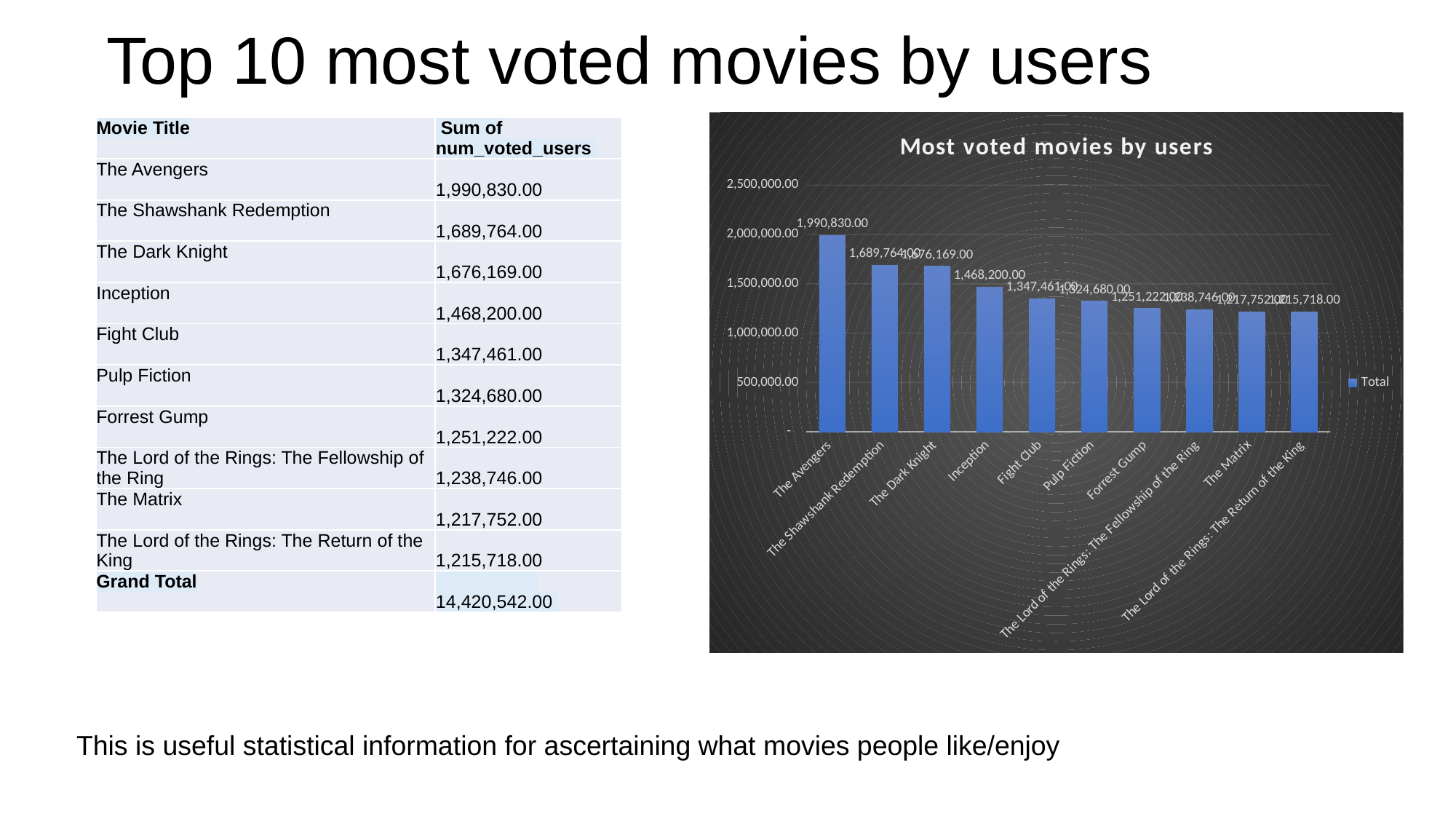

# Top 10 most voted movies by users

### Chart: Most voted movies by users

| Category | Total |
|---|---|
| The Avengers  | 1990830.0 |
| The Shawshank Redemption  | 1689764.0 |
| The Dark Knight  | 1676169.0 |
| Inception  | 1468200.0 |
| Fight Club  | 1347461.0 |
| Pulp Fiction  | 1324680.0 |
| Forrest Gump  | 1251222.0 |
| The Lord of the Rings: The Fellowship of the Ring  | 1238746.0 |
| The Matrix  | 1217752.0 |
| The Lord of the Rings: The Return of the King  | 1215718.0 |
| Movie Title | Sum of num\_voted\_users |
| --- | --- |
| The Avengers | 1,990,830.00 |
| The Shawshank Redemption | 1,689,764.00 |
| The Dark Knight | 1,676,169.00 |
| Inception | 1,468,200.00 |
| Fight Club | 1,347,461.00 |
| Pulp Fiction | 1,324,680.00 |
| Forrest Gump | 1,251,222.00 |
| The Lord of the Rings: The Fellowship of the Ring | 1,238,746.00 |
| The Matrix | 1,217,752.00 |
| The Lord of the Rings: The Return of the King | 1,215,718.00 |
| Grand Total | 14,420,542.00 |
This is useful statistical information for ascertaining what movies people like/enjoy